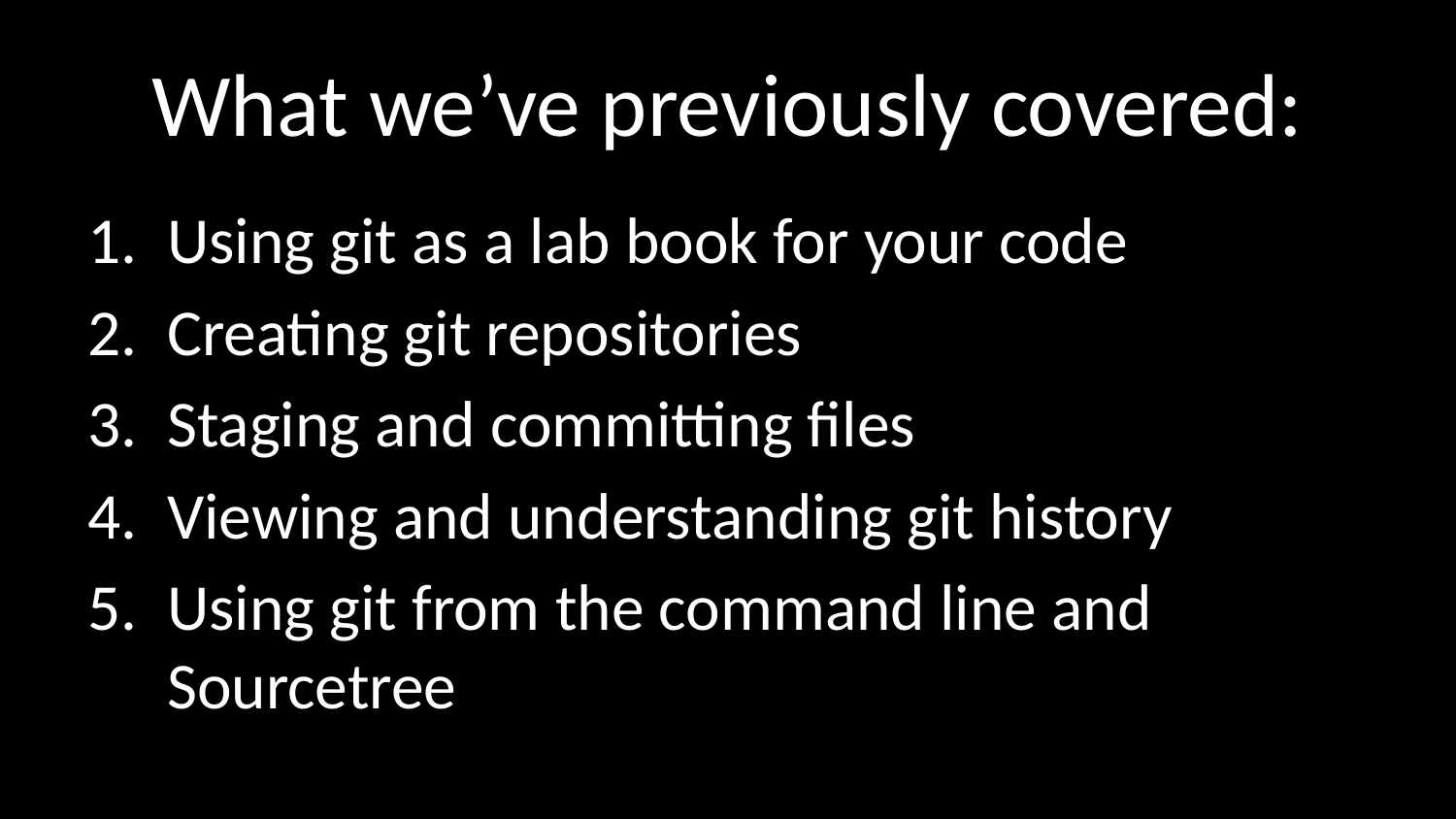

# What we’ve previously covered:
Using git as a lab book for your code
Creating git repositories
Staging and committing files
Viewing and understanding git history
Using git from the command line and Sourcetree